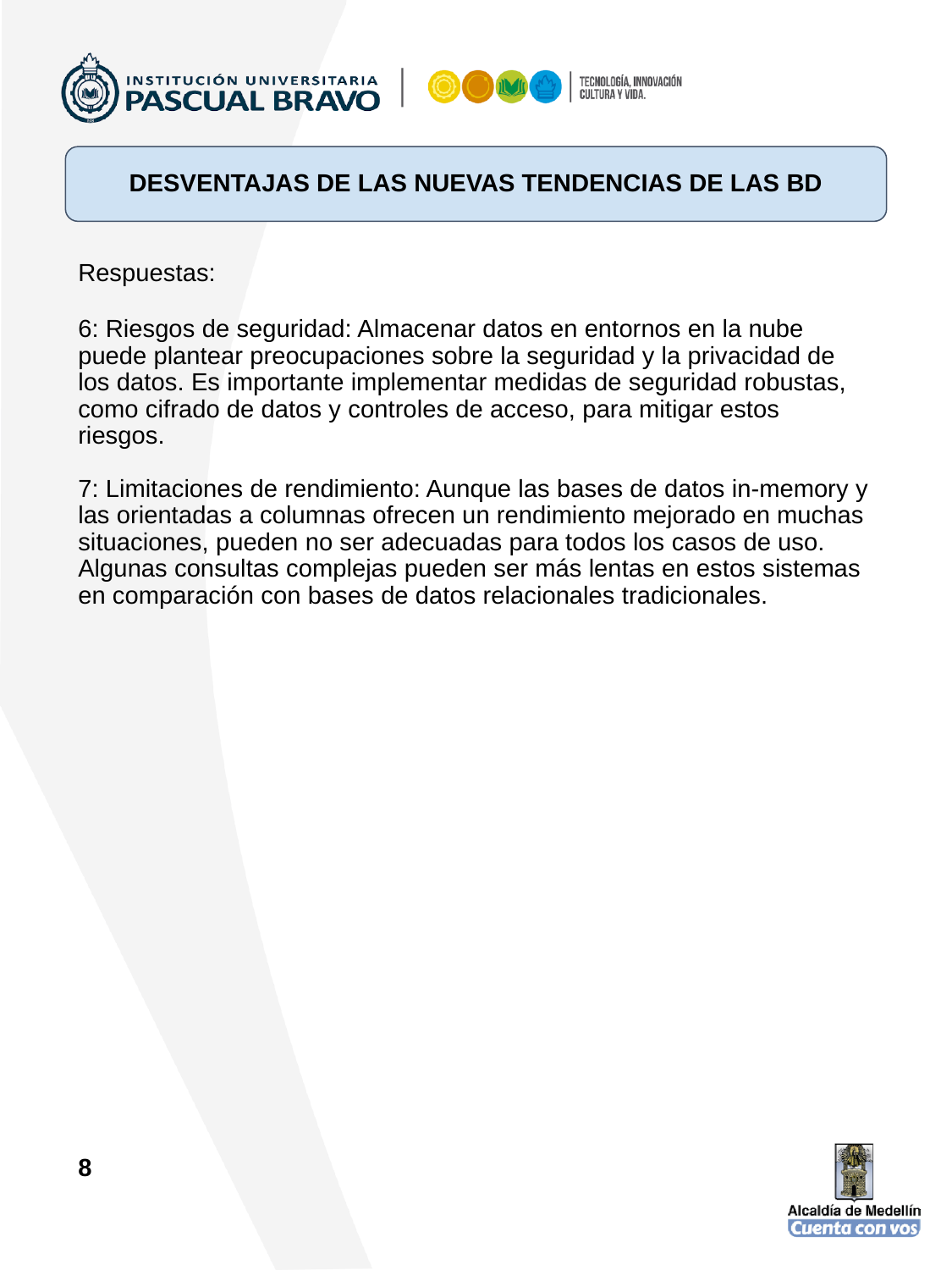

DESVENTAJAS DE LAS NUEVAS TENDENCIAS DE LAS BD
Respuestas:
6: Riesgos de seguridad: Almacenar datos en entornos en la nube puede plantear preocupaciones sobre la seguridad y la privacidad de los datos. Es importante implementar medidas de seguridad robustas, como cifrado de datos y controles de acceso, para mitigar estos riesgos.

7: Limitaciones de rendimiento: Aunque las bases de datos in-memory y las orientadas a columnas ofrecen un rendimiento mejorado en muchas situaciones, pueden no ser adecuadas para todos los casos de uso. Algunas consultas complejas pueden ser más lentas en estos sistemas en comparación con bases de datos relacionales tradicionales.

8